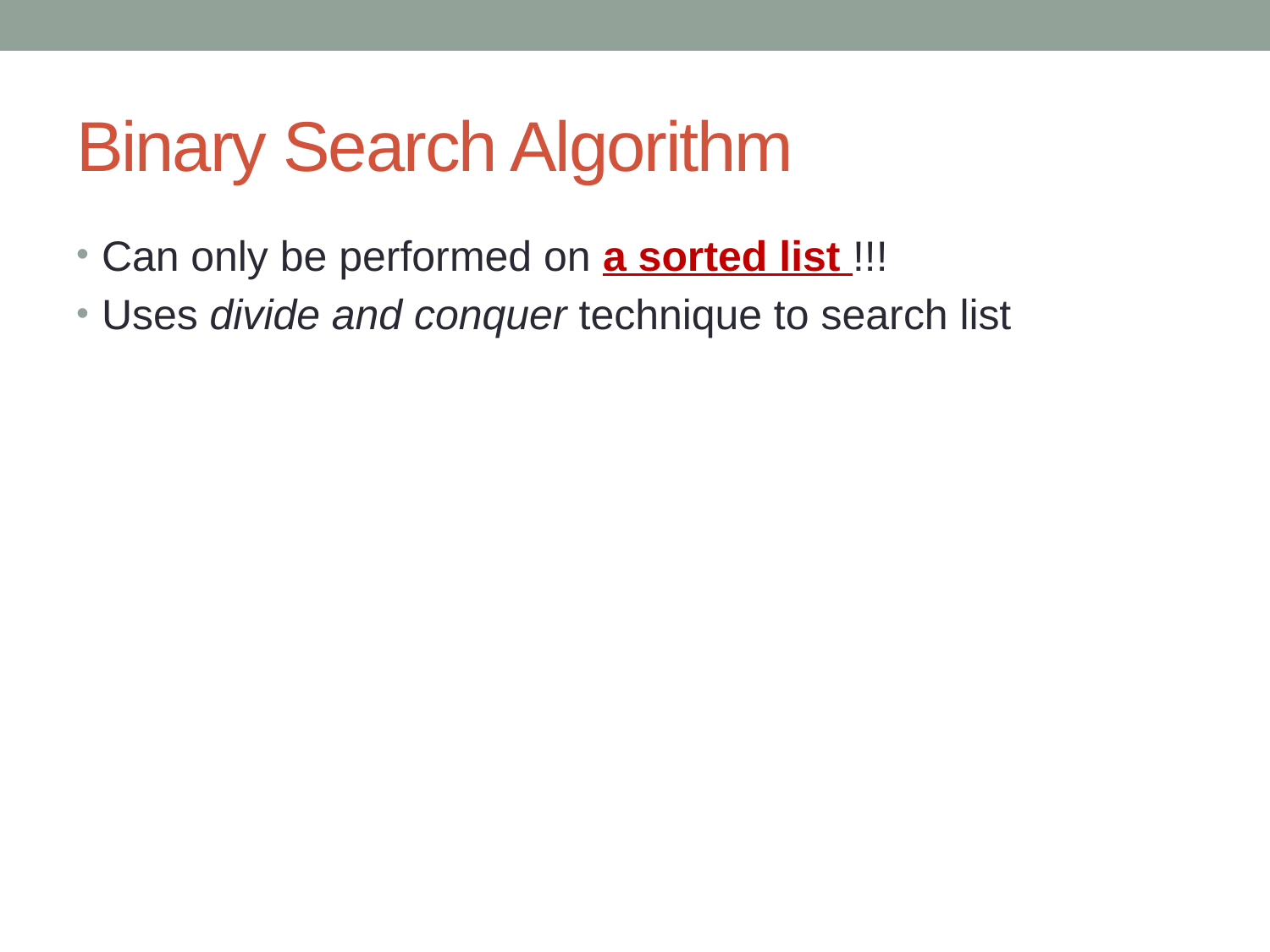

# Binary Search Algorithm
Can only be performed on a sorted list !!!
Uses divide and conquer technique to search list